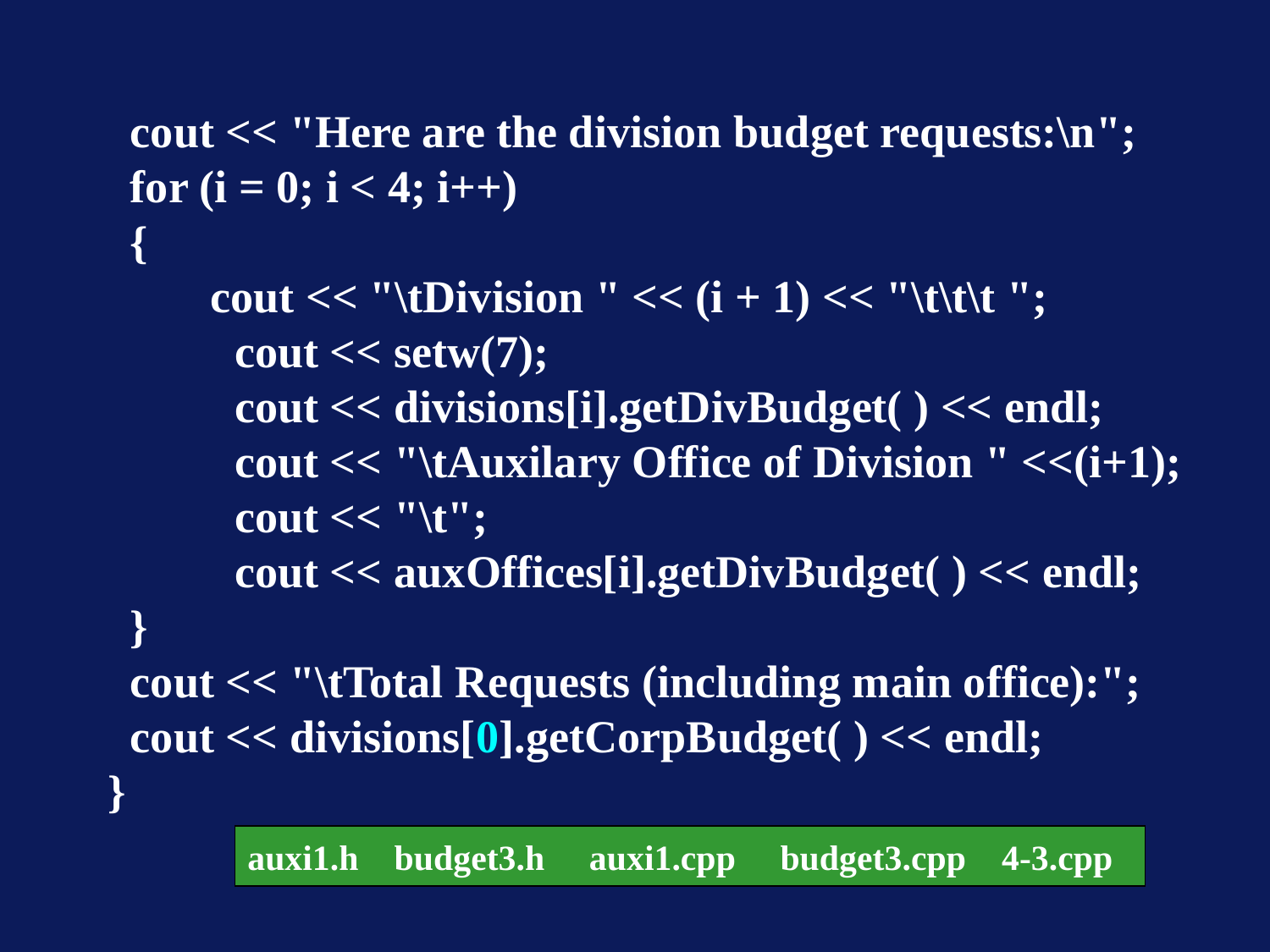

cout << "Here are the division budget requests:\n";
  for (i = 0; i < 4; i++)
  {
         cout << "\tDivision " << (i + 1) << "\t\t\t ";
	cout << setw(7);
	cout << divisions[i].getDivBudget( ) << endl;
	cout << "\tAuxilary Office of Division " <<(i+1);
	cout << "\t";
	cout << auxOffices[i].getDivBudget( ) << endl;
  }
  cout << "\tTotal Requests (including main office):";
  cout << divisions[0].getCorpBudget( ) << endl;
}
auxi1.h    budget3.h     auxi1.cpp     budget3.cpp    4-3.cpp